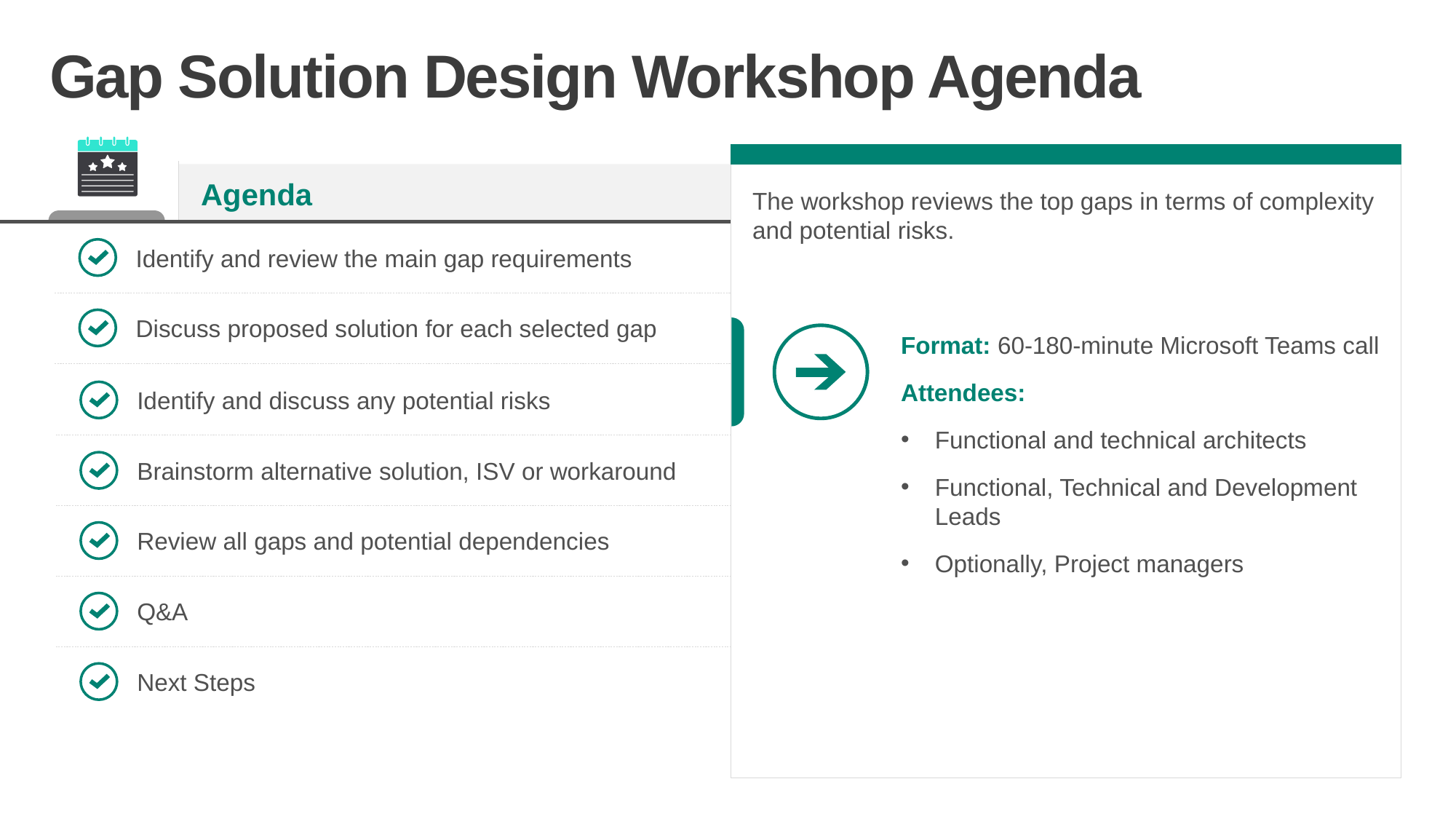

# Gap Solution Design Workshop Agenda

Agenda
The workshop reviews the top gaps in terms of complexity and potential risks.

Identify and review the main gap requirements

Discuss proposed solution for each selected gap

Format: 60-180-minute Microsoft Teams call
Attendees:
Functional and technical architects
Functional, Technical and Development Leads
Optionally, Project managers

Identify and discuss any potential risks

Brainstorm alternative solution, ISV or workaround

Review all gaps and potential dependencies

Q&A

Next Steps